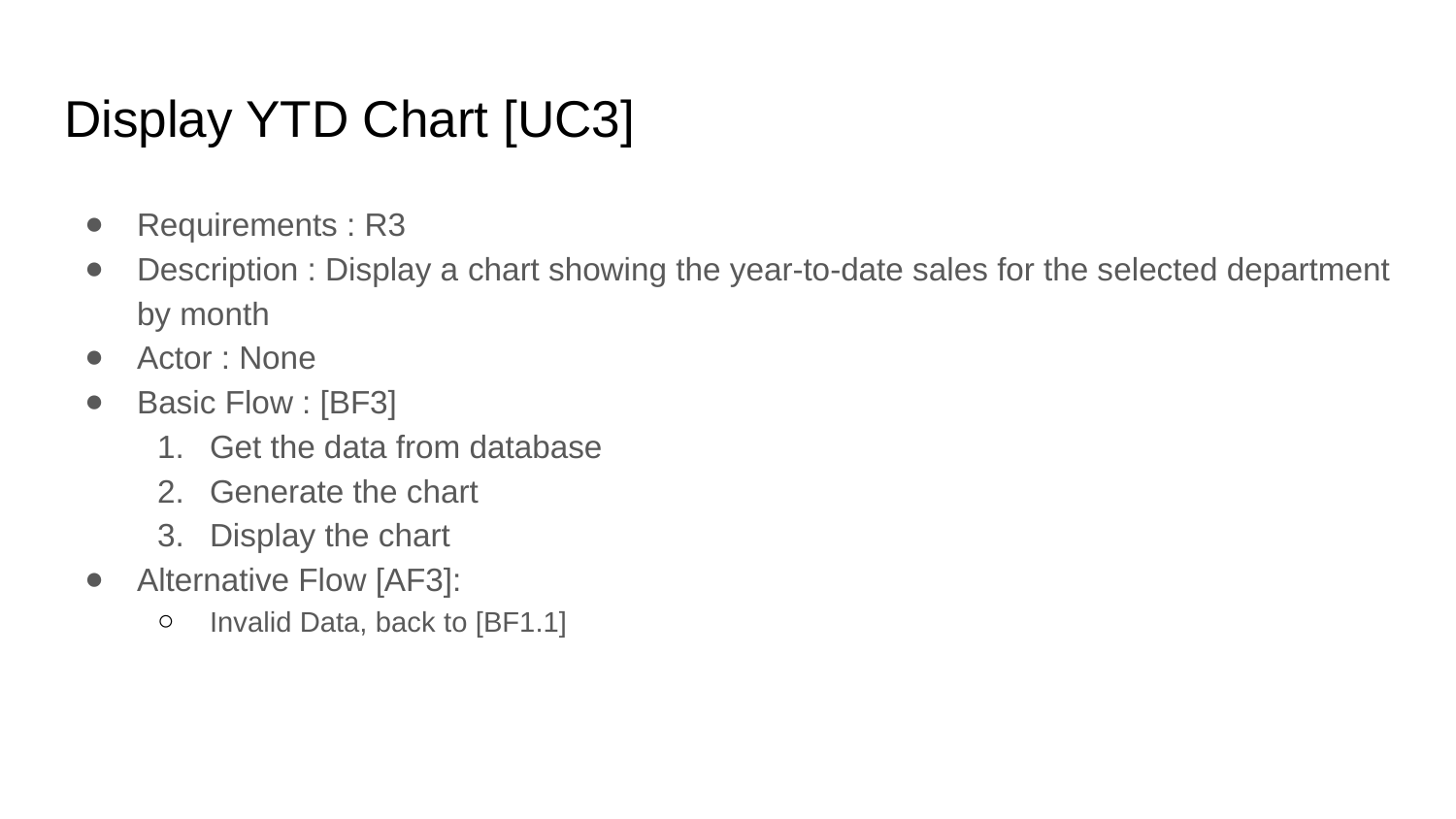

# Display YTD Chart [UC3]
Requirements : R3
Description : Display a chart showing the year-to-date sales for the selected department by month
Actor : None
Basic Flow : [BF3]
Get the data from database
Generate the chart
Display the chart
Alternative Flow [AF3]:
Invalid Data, back to [BF1.1]